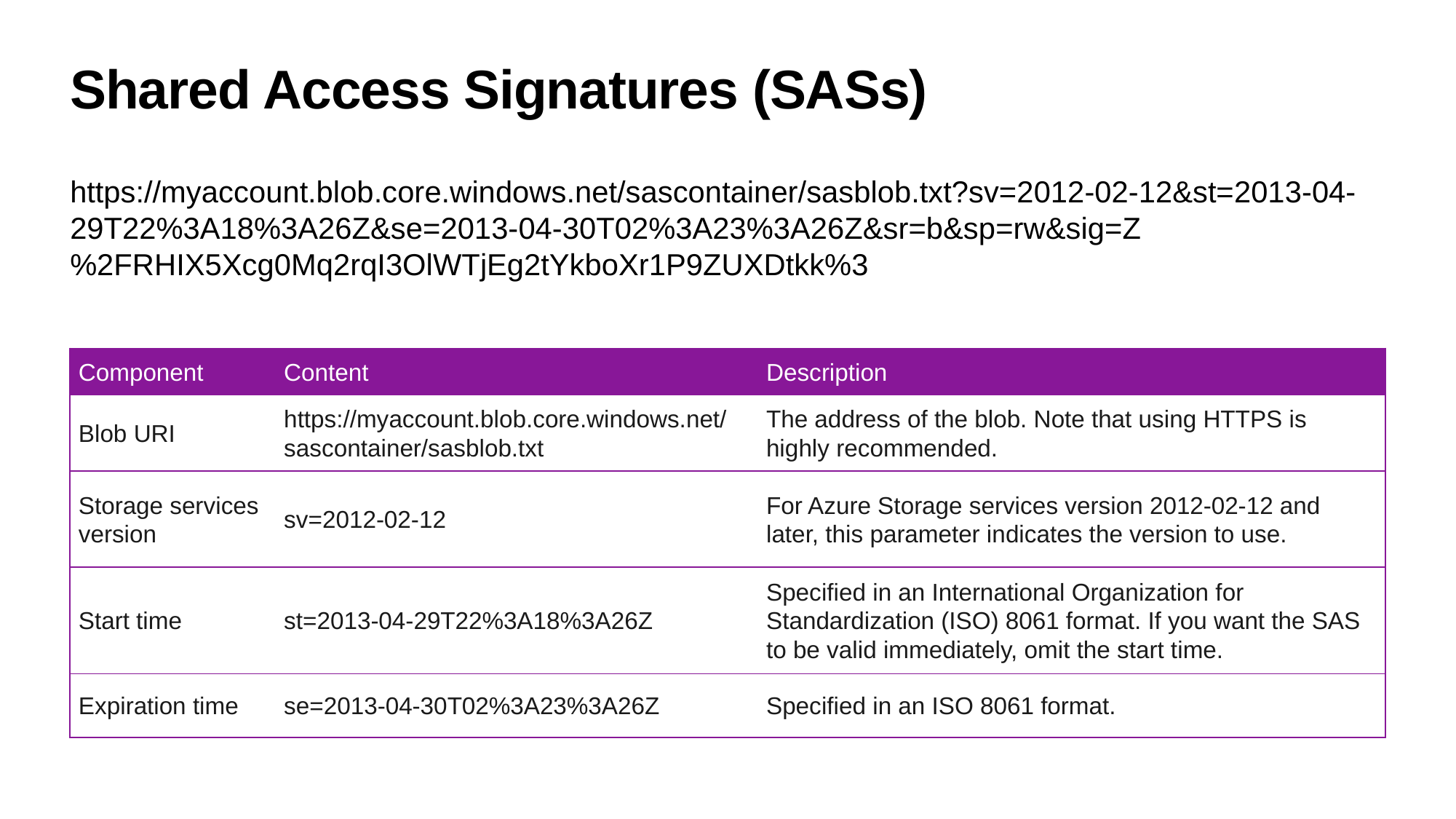

# Shared Access Signatures (SASs)
https://myaccount.blob.core.windows.net/sascontainer/sasblob.txt?sv=2012-02-12&st=2013-04-29T22%3A18%3A26Z&se=2013-04-30T02%3A23%3A26Z&sr=b&sp=rw&sig=Z%2FRHIX5Xcg0Mq2rqI3OlWTjEg2tYkboXr1P9ZUXDtkk%3
| Component | Content | Description |
| --- | --- | --- |
| Blob URI | https://myaccount.blob.core.windows.net/sascontainer/sasblob.txt | The address of the blob. Note that using HTTPS is highly recommended. |
| Storage services version | sv=2012-02-12 | For Azure Storage services version 2012-02-12 and later, this parameter indicates the version to use. |
| Start time | st=2013-04-29T22%3A18%3A26Z | Specified in an International Organization for Standardization (ISO) 8061 format. If you want the SAS to be valid immediately, omit the start time. |
| Expiration time | se=2013-04-30T02%3A23%3A26Z | Specified in an ISO 8061 format. |